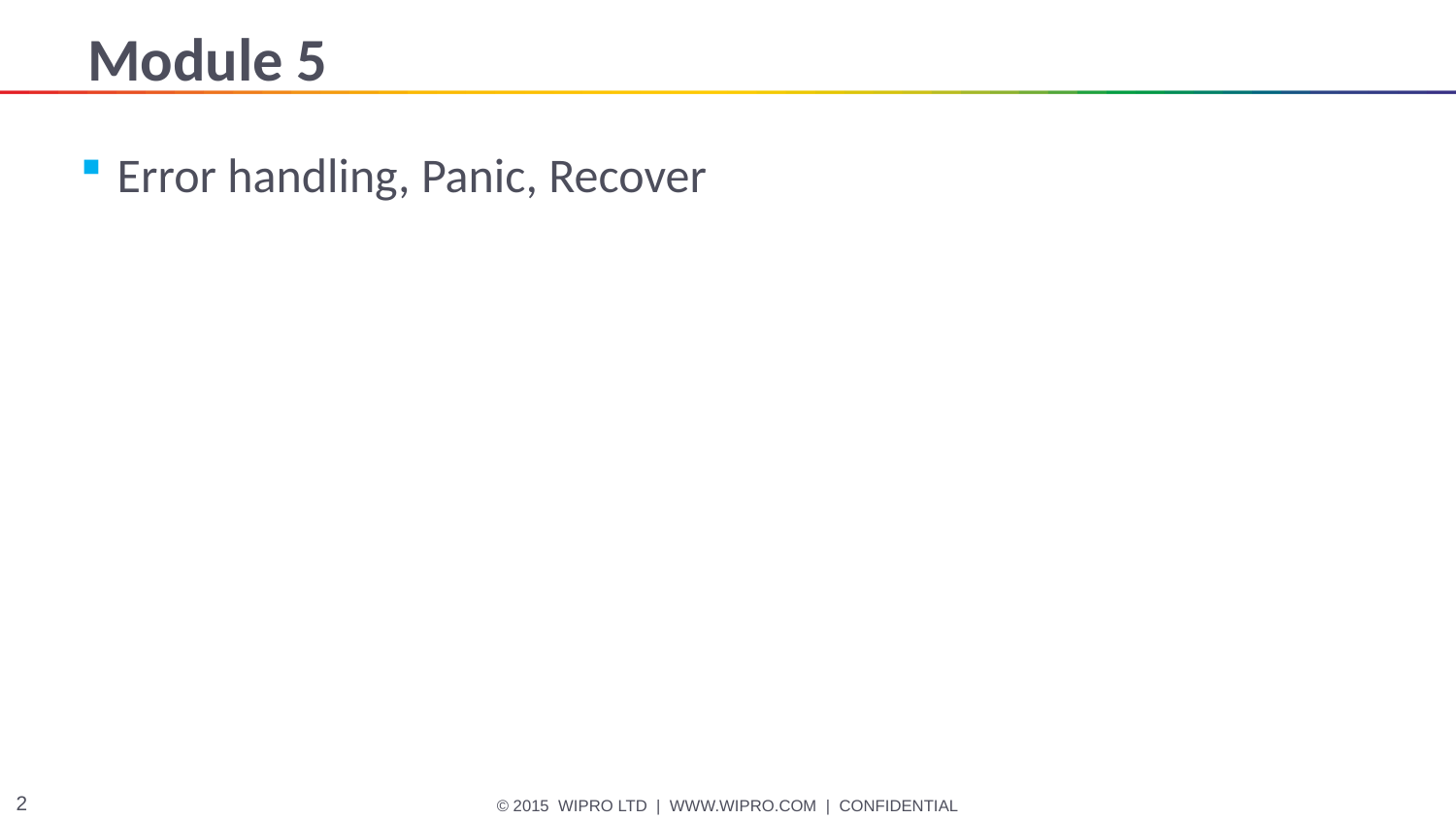

# Module 5
Error handling, Panic, Recover